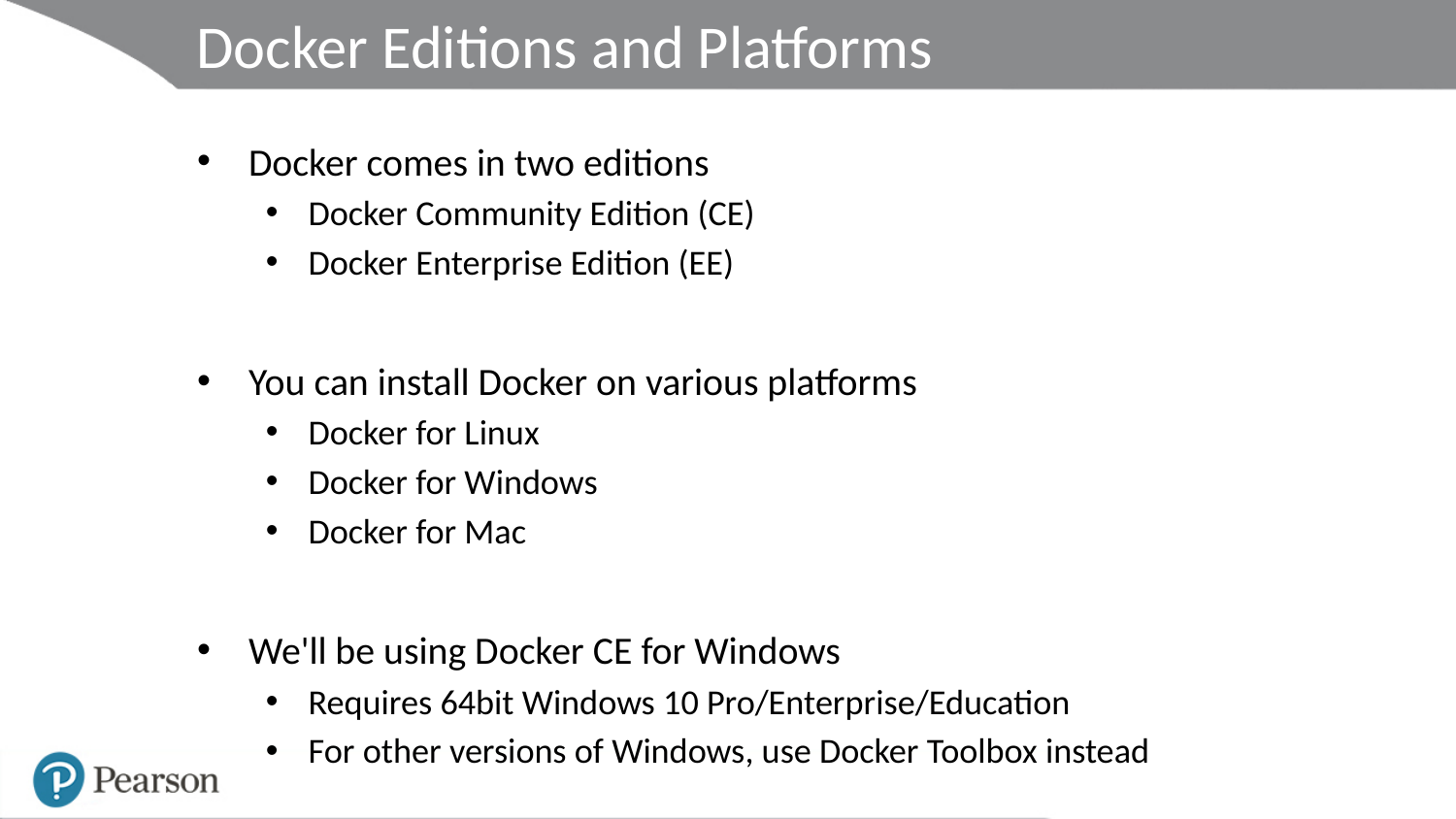

# Docker Editions and Platforms
Docker comes in two editions
Docker Community Edition (CE)
Docker Enterprise Edition (EE)

You can install Docker on various platforms
Docker for Linux
Docker for Windows
Docker for Mac

We'll be using Docker CE for Windows
Requires 64bit Windows 10 Pro/Enterprise/Education
For other versions of Windows, use Docker Toolbox instead